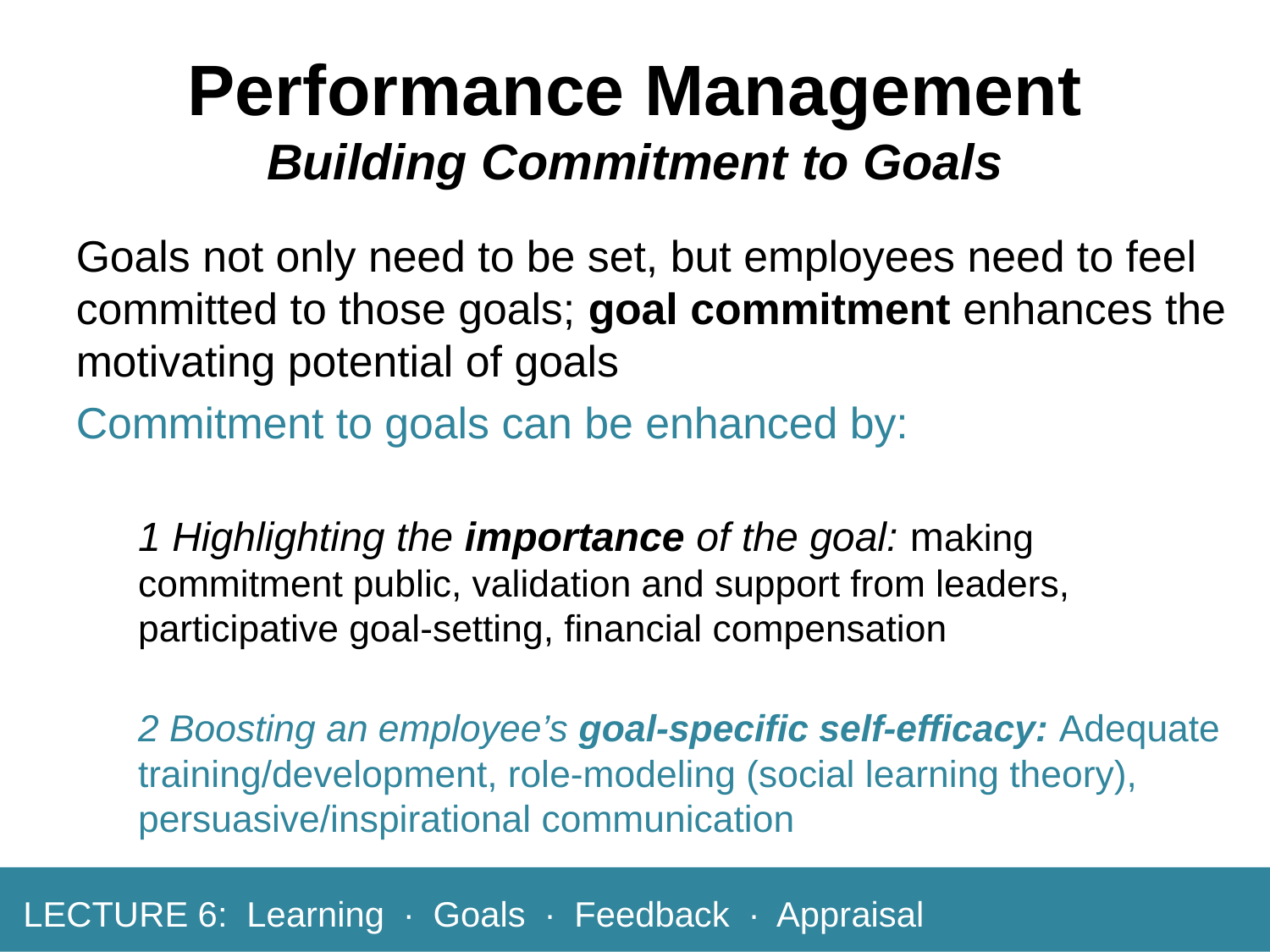

Performance Management
Building Commitment to Goals
Goals not only need to be set, but employees need to feel committed to those goals; goal commitment enhances the motivating potential of goals
Commitment to goals can be enhanced by:

1 Highlighting the importance of the goal: making commitment public, validation and support from leaders, participative goal-setting, financial compensation

2 Boosting an employee’s goal-specific self-efficacy: Adequate training/development, role-modeling (social learning theory), persuasive/inspirational communication
LECTURE 6:  Learning  ∙  Goals  ∙  Feedback  ∙  Appraisal